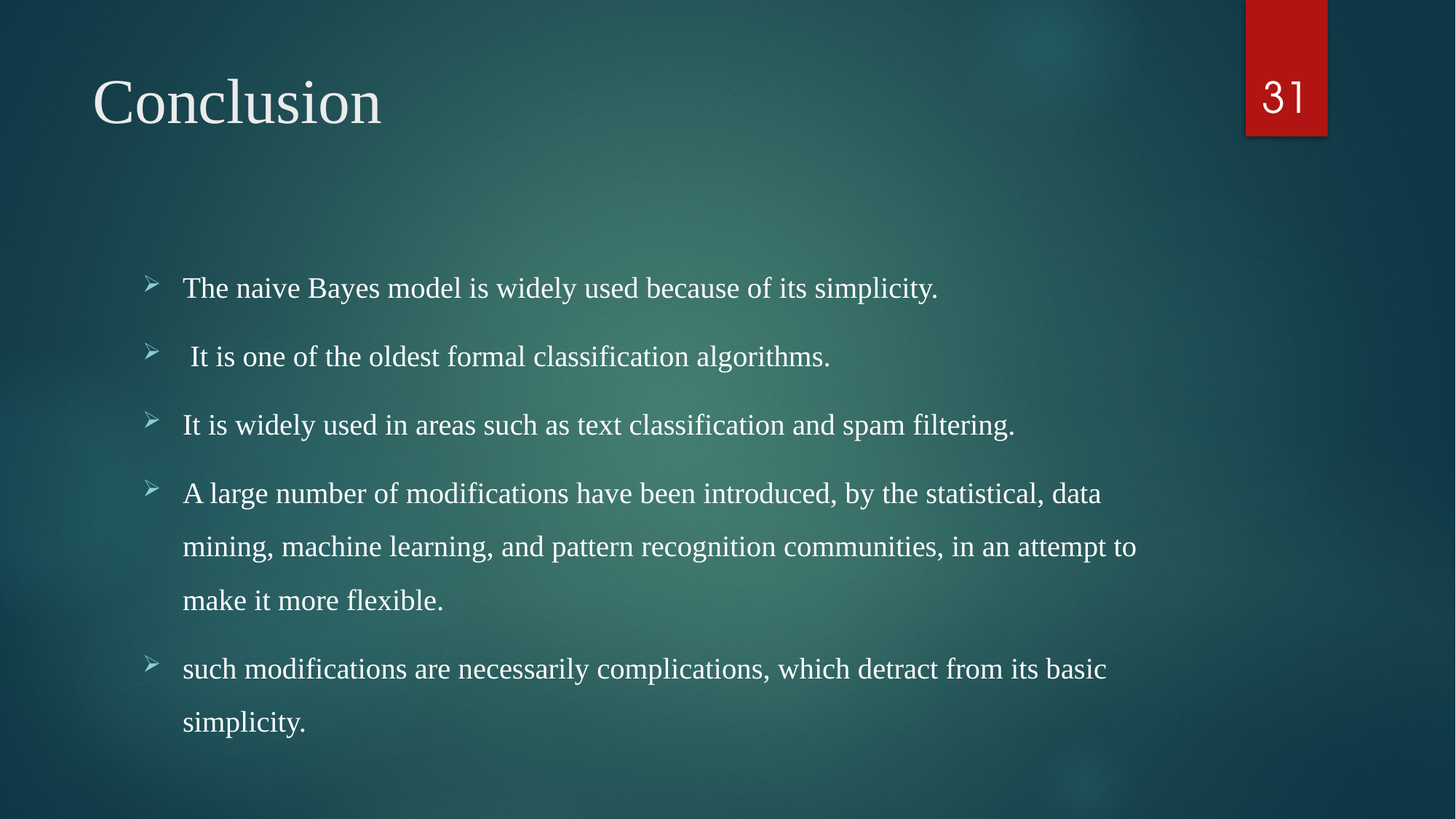

31
# Conclusion
The naive Bayes model is widely used because of its simplicity.
 It is one of the oldest formal classification algorithms.
It is widely used in areas such as text classification and spam filtering.
A large number of modifications have been introduced, by the statistical, data mining, machine learning, and pattern recognition communities, in an attempt to make it more flexible.
such modifications are necessarily complications, which detract from its basic simplicity.